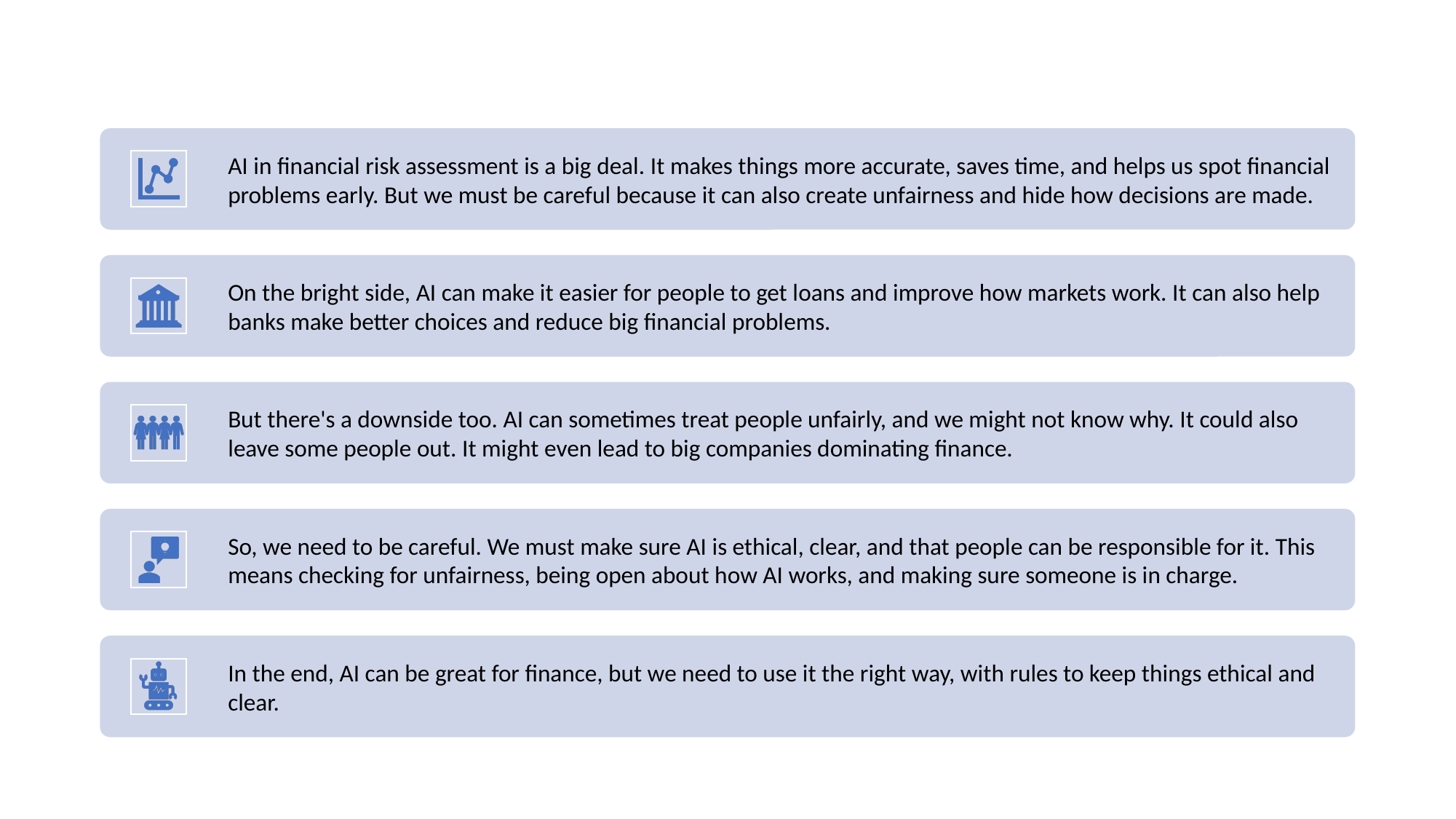

AI in financial risk assessment is a big deal. It makes things more accurate, saves time, and helps us spot financial problems early. But we must be careful because it can also create unfairness and hide how decisions are made.
On the bright side, AI can make it easier for people to get loans and improve how markets work. It can also help banks make better choices and reduce big financial problems.
But there's a downside too. AI can sometimes treat people unfairly, and we might not know why. It could also leave some people out. It might even lead to big companies dominating finance.
So, we need to be careful. We must make sure AI is ethical, clear, and that people can be responsible for it. This means checking for unfairness, being open about how AI works, and making sure someone is in charge.
In the end, AI can be great for finance, but we need to use it the right way, with rules to keep things ethical and clear.